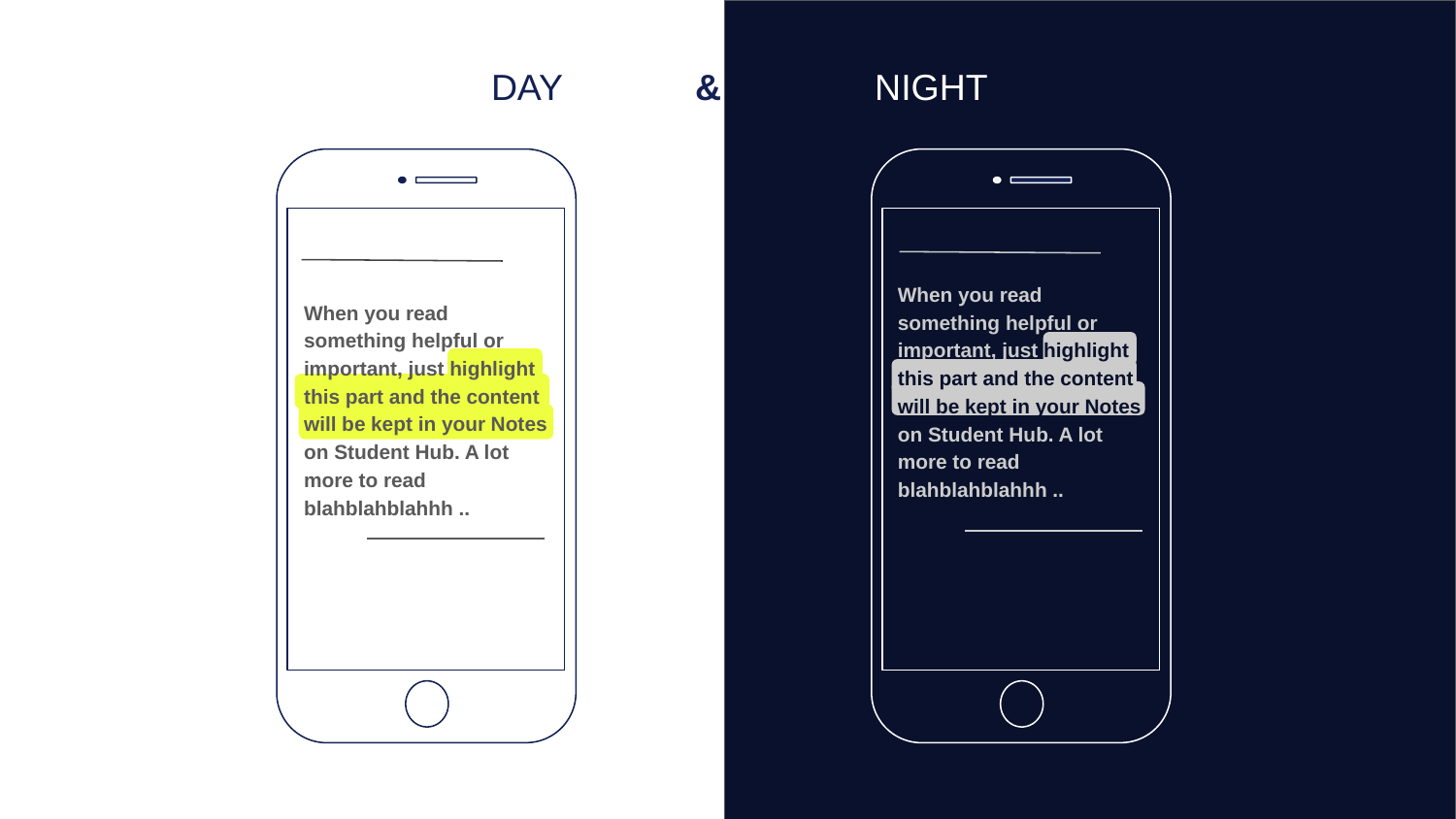

DAY             &               NIGHT

When you read something helpful or important, just highlight this part and the content will be kept in your Notes on Student Hub. A lot more to read blahblahblahhh ..

When you read something helpful or important, just highlight this part and the content will be kept in your Notes on Student Hub. A lot more to read blahblahblahhh ..